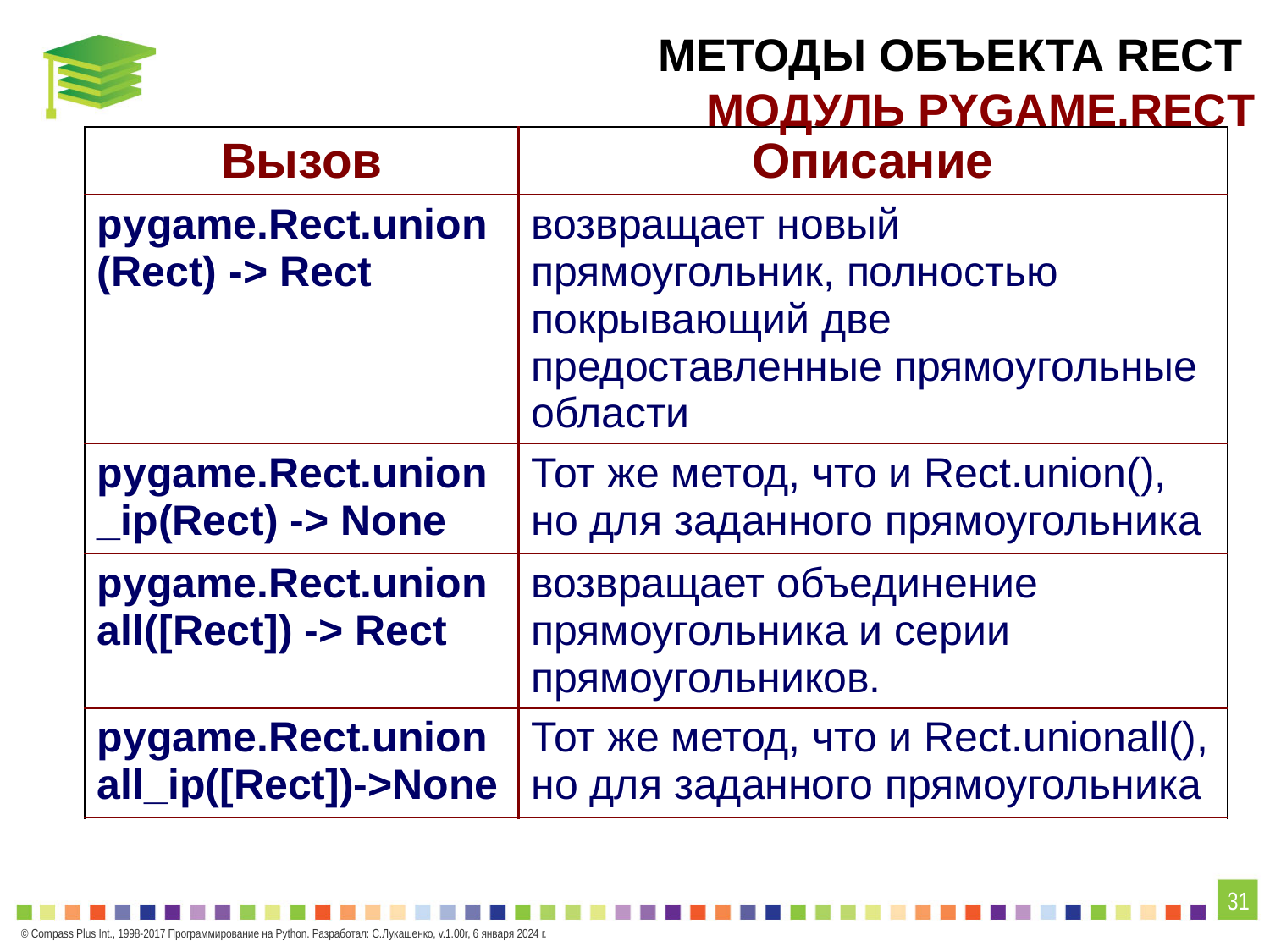

МЕТОДЫ ОБЪЕКТА RECT
МОДУЛЬ PYGAME.RECT

| Вызов | Описание |
| --- | --- |
| pygame.Rect.union (Rect) -> Rect | возвращает новый прямоугольник, полностью покрывающий две предоставленные прямоугольные области |
| pygame.Rect.union\_ip(Rect) -> None | Тот же метод, что и Rect.union(), но для заданного прямоугольника |
| pygame.Rect.unionall([Rect]) -> Rect | возвращает объединение прямоугольника и серии прямоугольников. |
| pygame.Rect.unionall\_ip([Rect])->None | Тот же метод, что и Rect.unionall(), но для заданного прямоугольника |